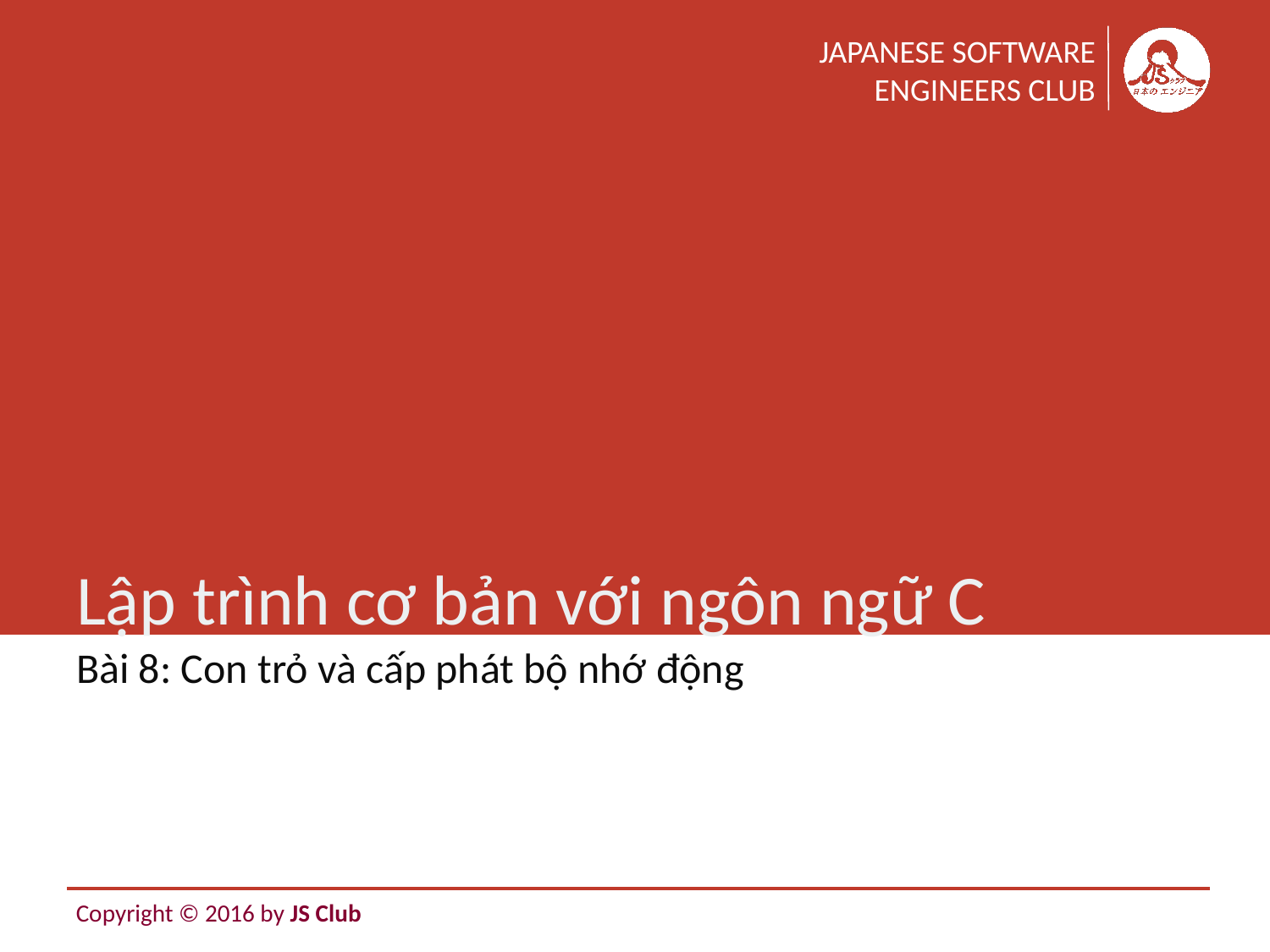

# Lập trình cơ bản với ngôn ngữ C
Bài 8: Con trỏ và cấp phát bộ nhớ động